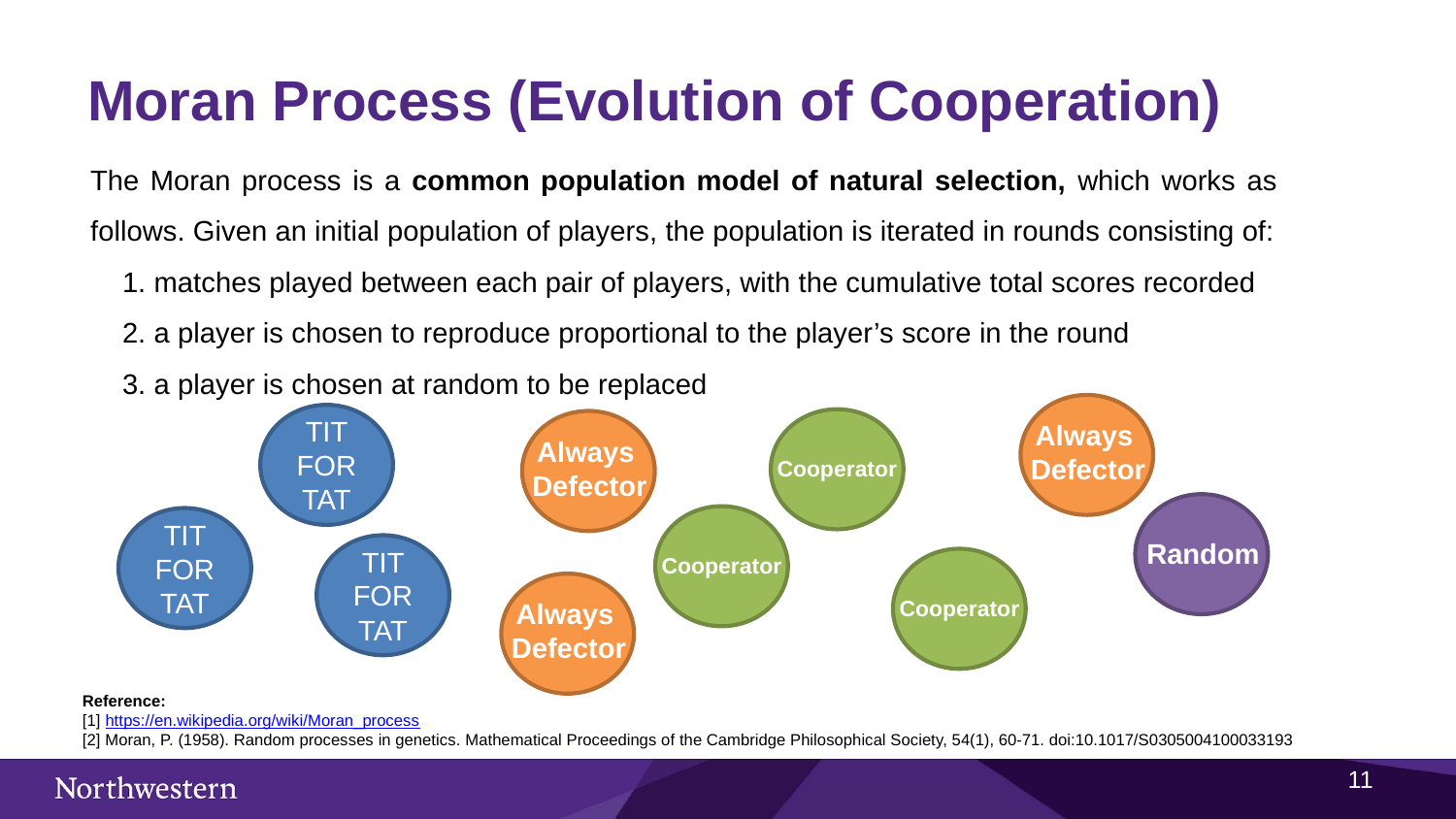

Moran Process (Evolution of Cooperation)
The Moran process is a common population model of natural selection, which works as follows. Given an initial population of players, the population is iterated in rounds consisting of:
    1. matches played between each pair of players, with the cumulative total scores recorded
    2. a player is chosen to reproduce proportional to the player’s score in the round
    3. a player is chosen at random to be replaced

Always
Defector
TIT FOR TAT

Cooperator

Always
Defector

Random

Cooperator
TIT FOR TAT
TIT FOR TAT

Cooperator

Always
Defector
Reference:
[1] https://en.wikipedia.org/wiki/Moran_process
[2] Moran, P. (1958). Random processes in genetics. Mathematical Proceedings of the Cambridge Philosophical Society, 54(1), 60-71. doi:10.1017/S0305004100033193

11